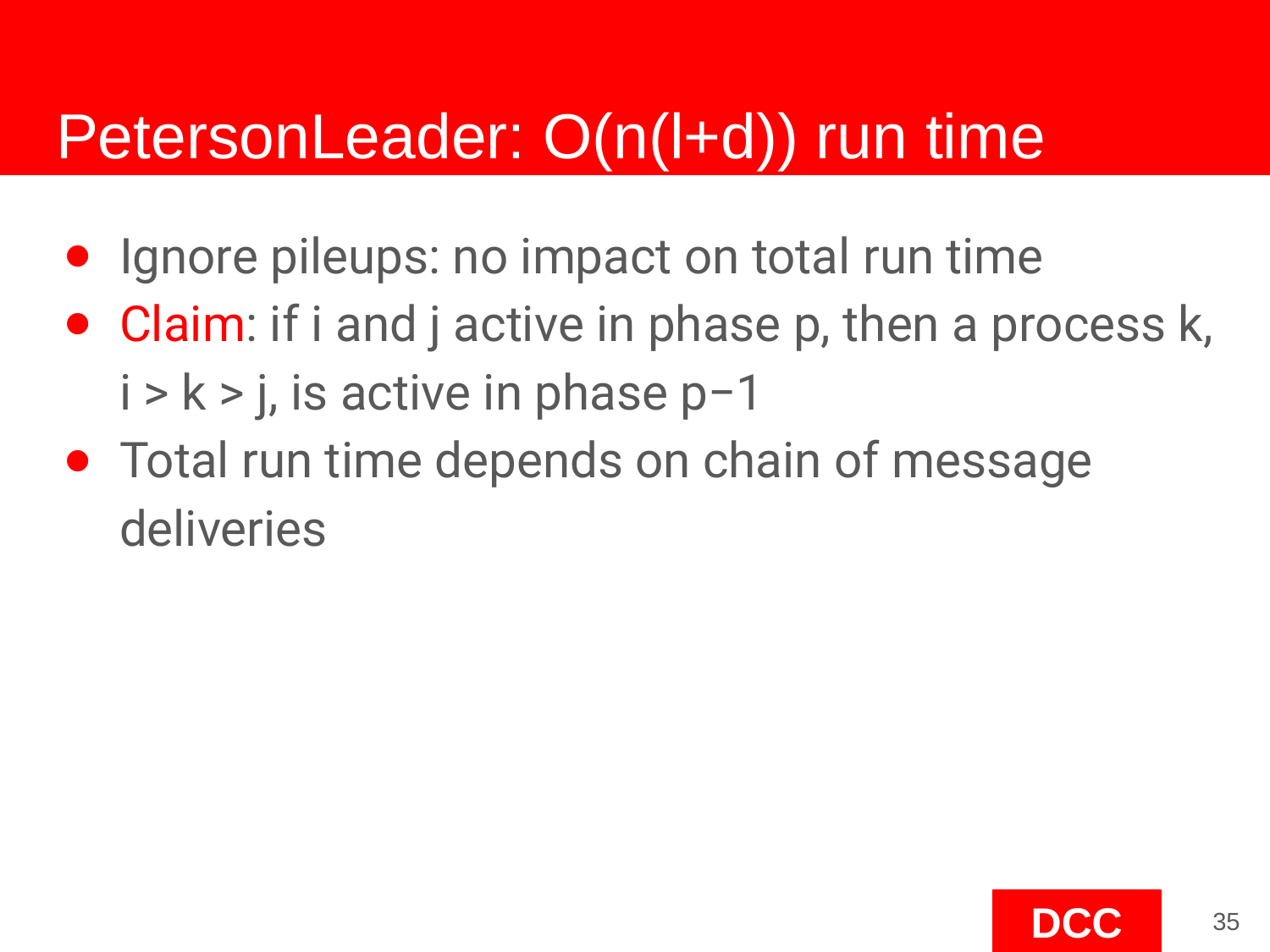

# PetersonLeader: O(n(l+d)) run time

Ignore pileups: no impact on total run time
Claim: if i and j active in phase p, then a process k,
i > k > j, is active in phase p−1
Total run time depends on chain of message deliveries
35